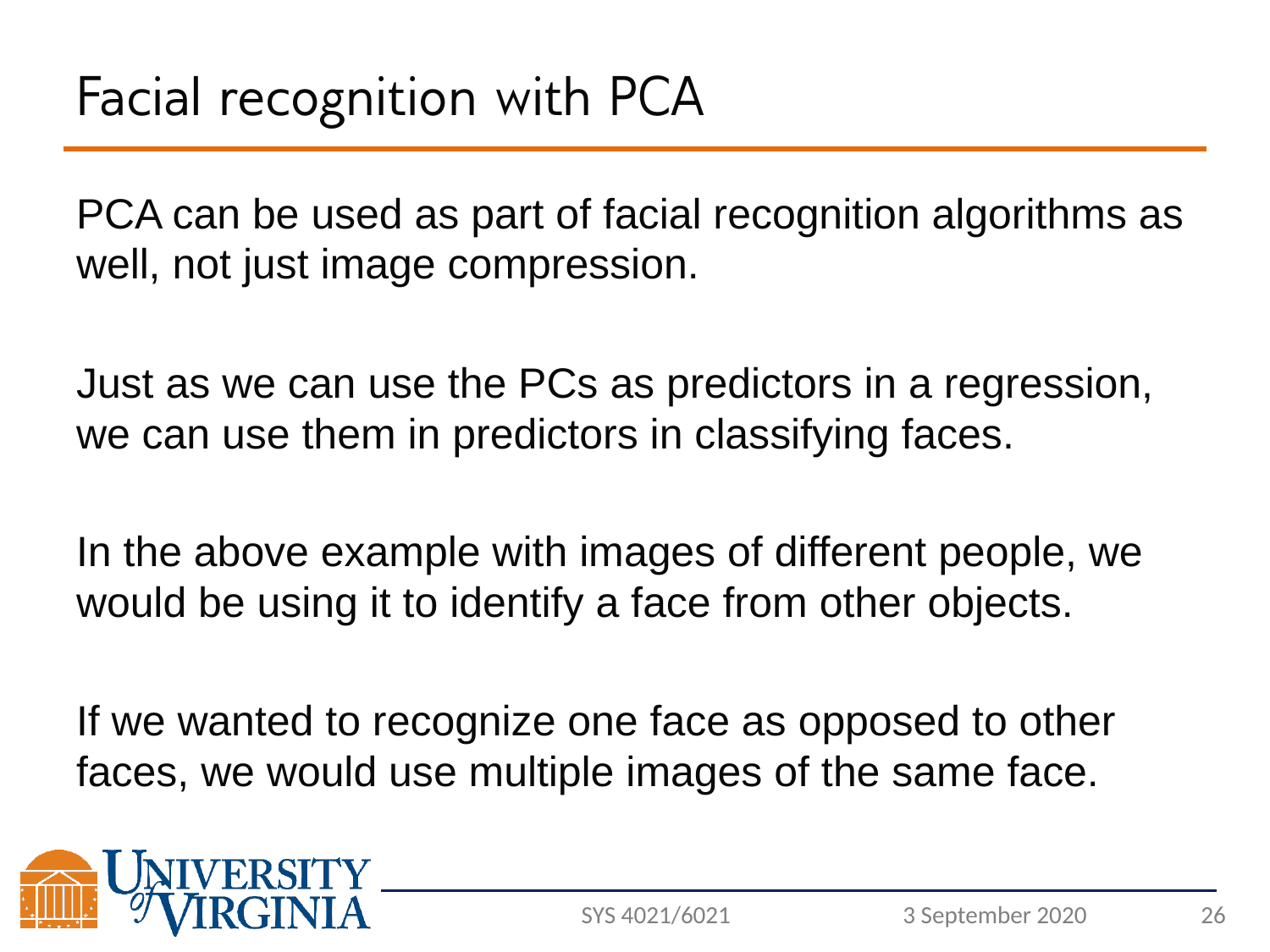

# Facial recognition with PCA
PCA can be used as part of facial recognition algorithms as well, not just image compression.

Just as we can use the PCs as predictors in a regression, we can use them in predictors in classifying faces.

In the above example with images of different people, we would be using it to identify a face from other objects.

If we wanted to recognize one face as opposed to other faces, we would use multiple images of the same face.